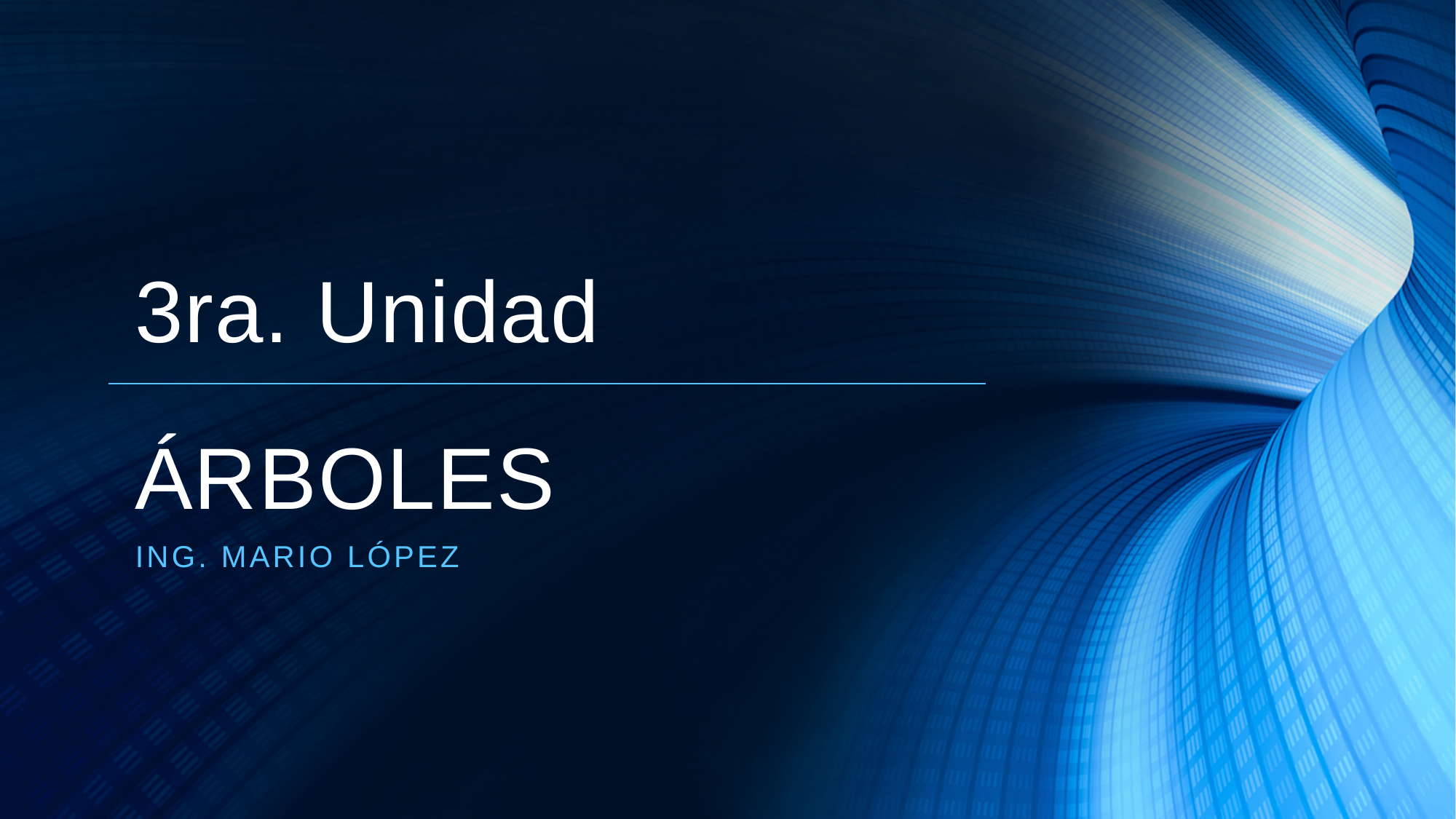

# 3ra. Unidad ÁRBOLES
Ing. Mario lópez